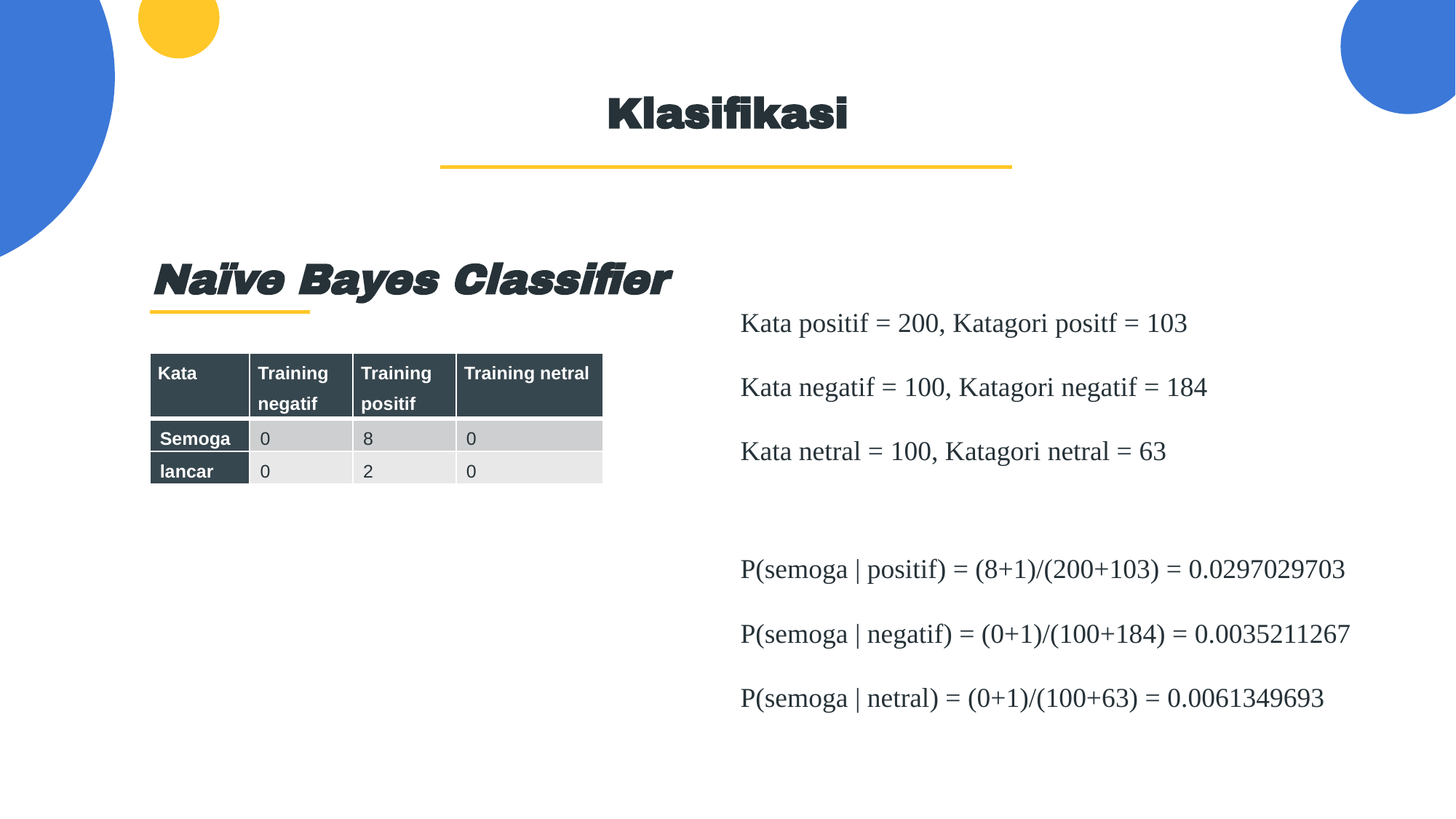

# Klasifikasi
Naïve Bayes Classifier
Kata positif = 200, Katagori positf = 103
Kata negatif = 100, Katagori negatif = 184
Kata netral = 100, Katagori netral = 63
| Kata | Training negatif | Training positif | Training netral |
| --- | --- | --- | --- |
| Semoga | 0 | 8 | 0 |
| lancar | 0 | 2 | 0 |
P(semoga | positif) = (8+1)/(200+103) = 0.0297029703
P(semoga | negatif) = (0+1)/(100+184) = 0.0035211267
P(semoga | netral) = (0+1)/(100+63) = 0.0061349693